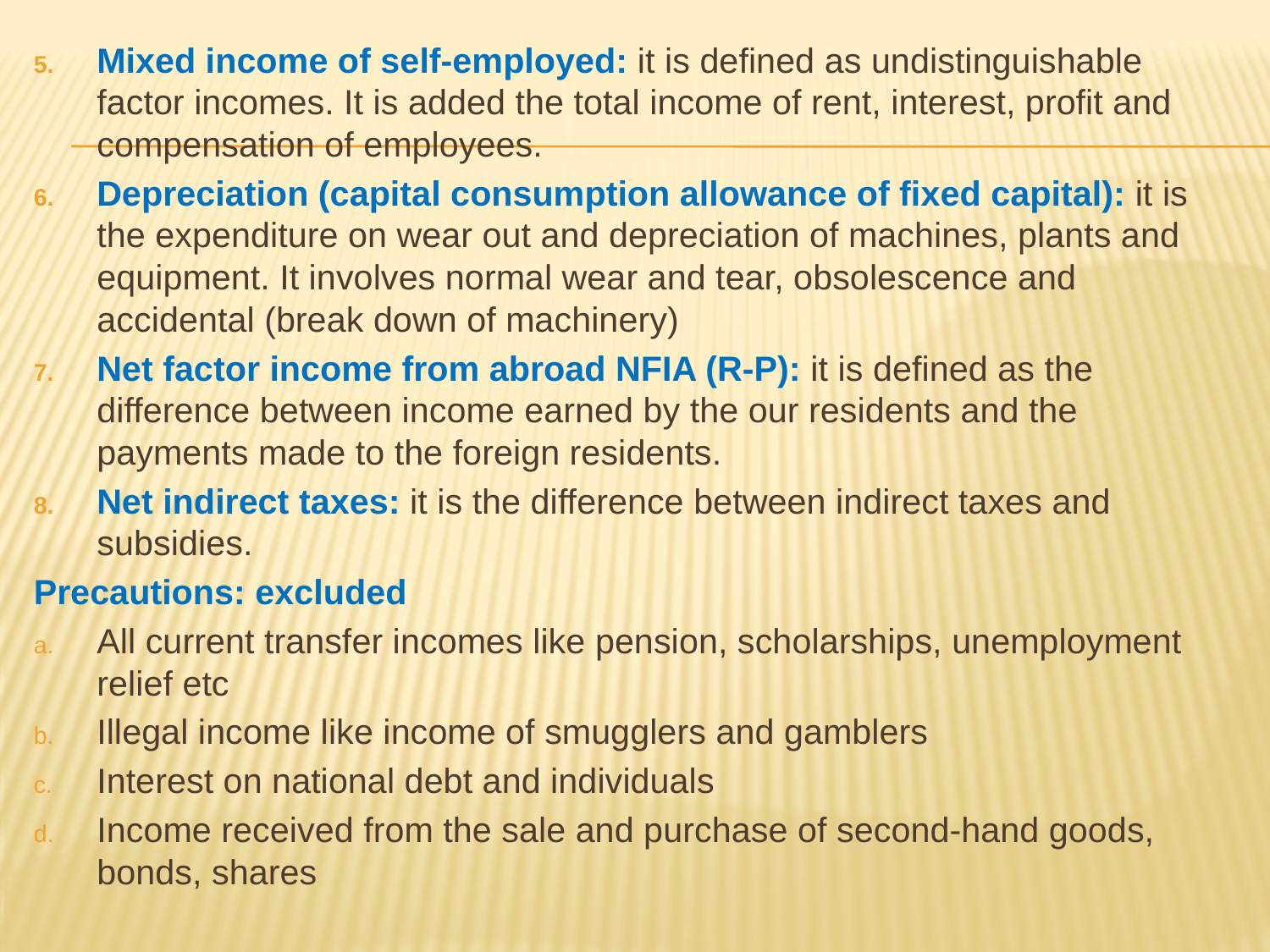

Mixed income of self-employed: it is defined as undistinguishable factor incomes. It is added the total income of rent, interest, profit and compensation of employees.
Depreciation (capital consumption allowance of fixed capital): it is the expenditure on wear out and depreciation of machines, plants and equipment. It involves normal wear and tear, obsolescence and accidental (break down of machinery)
Net factor income from abroad NFIA (R-P): it is defined as the difference between income earned by the our residents and the payments made to the foreign residents.
Net indirect taxes: it is the difference between indirect taxes and subsidies.
Precautions: excluded
All current transfer incomes like pension, scholarships, unemployment relief etc
Illegal income like income of smugglers and gamblers
Interest on national debt and individuals
Income received from the sale and purchase of second-hand goods, bonds, shares